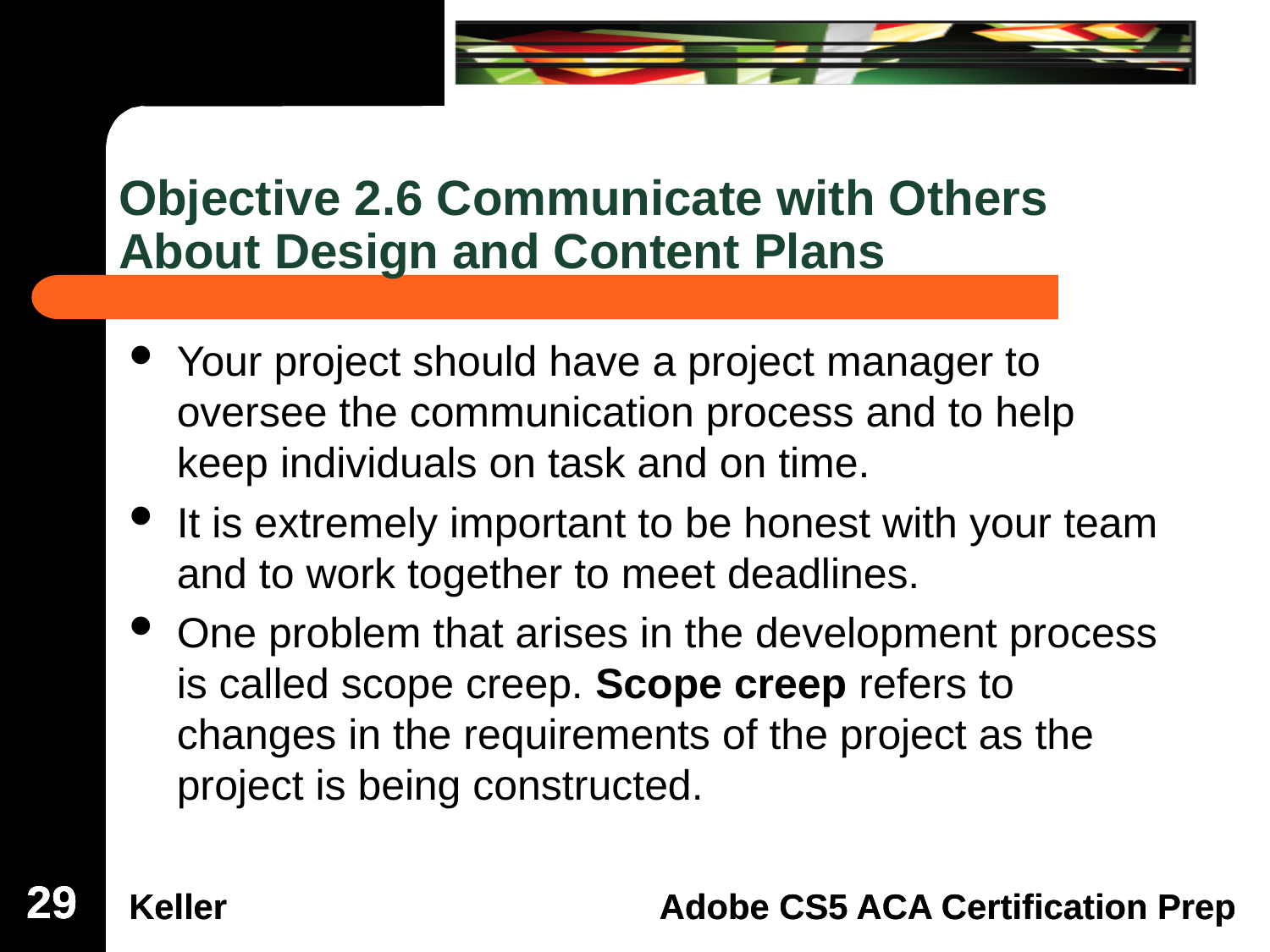

# Objective 2.6 Communicate with Others About Design and Content Plans
Your project should have a project manager to oversee the communication process and to help keep individuals on task and on time.
It is extremely important to be honest with your team and to work together to meet deadlines.
One problem that arises in the development process is called scope creep. Scope creep refers to changes in the requirements of the project as the project is being constructed.

29
29
29